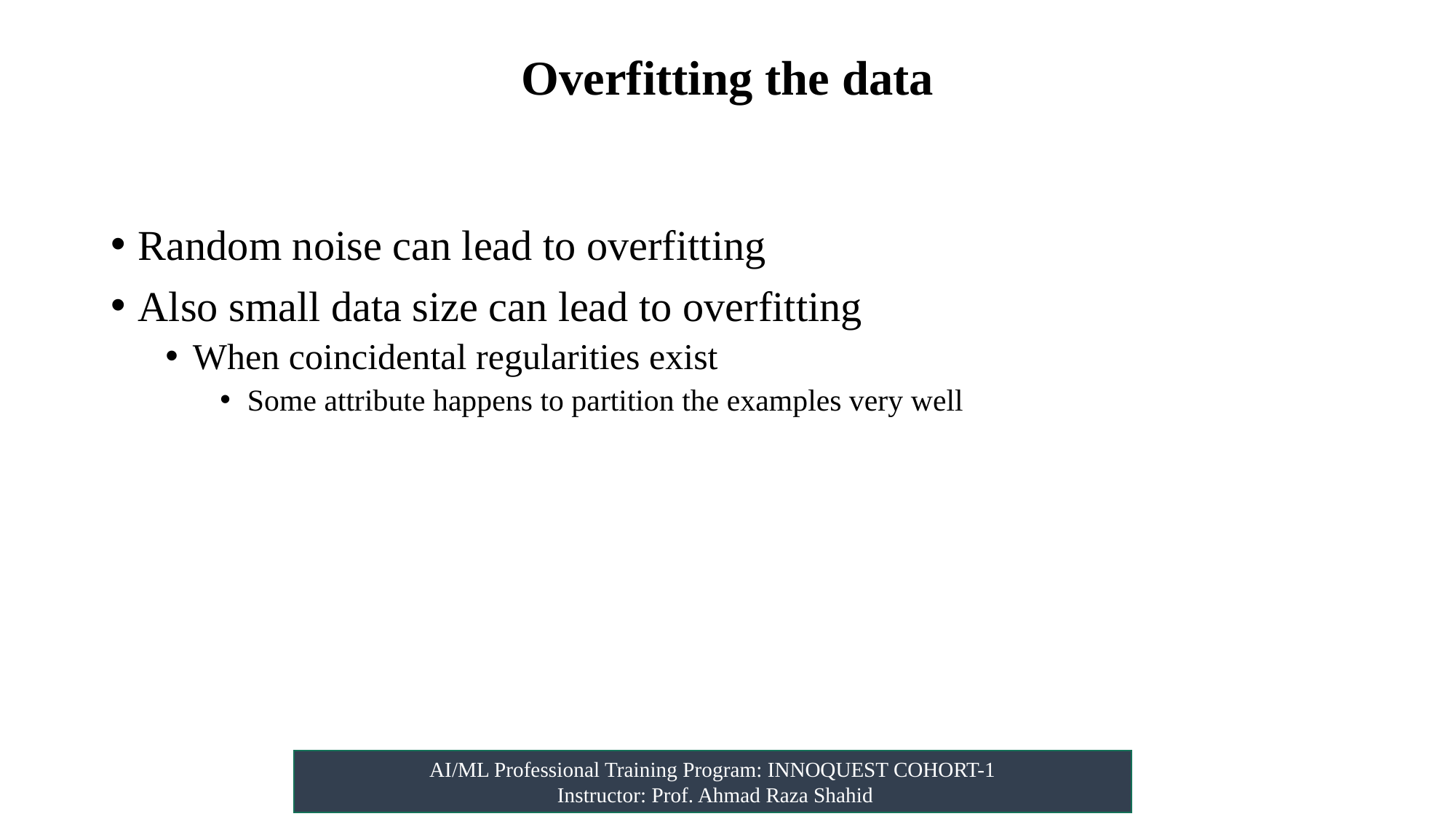

# Overfitting the data
Random noise can lead to overfitting
Also small data size can lead to overfitting
When coincidental regularities exist
Some attribute happens to partition the examples very well
AI/ML Professional Training Program: INNOQUEST COHORT-1
 Instructor: Prof. Ahmad Raza Shahid
(Quinlan 1986)